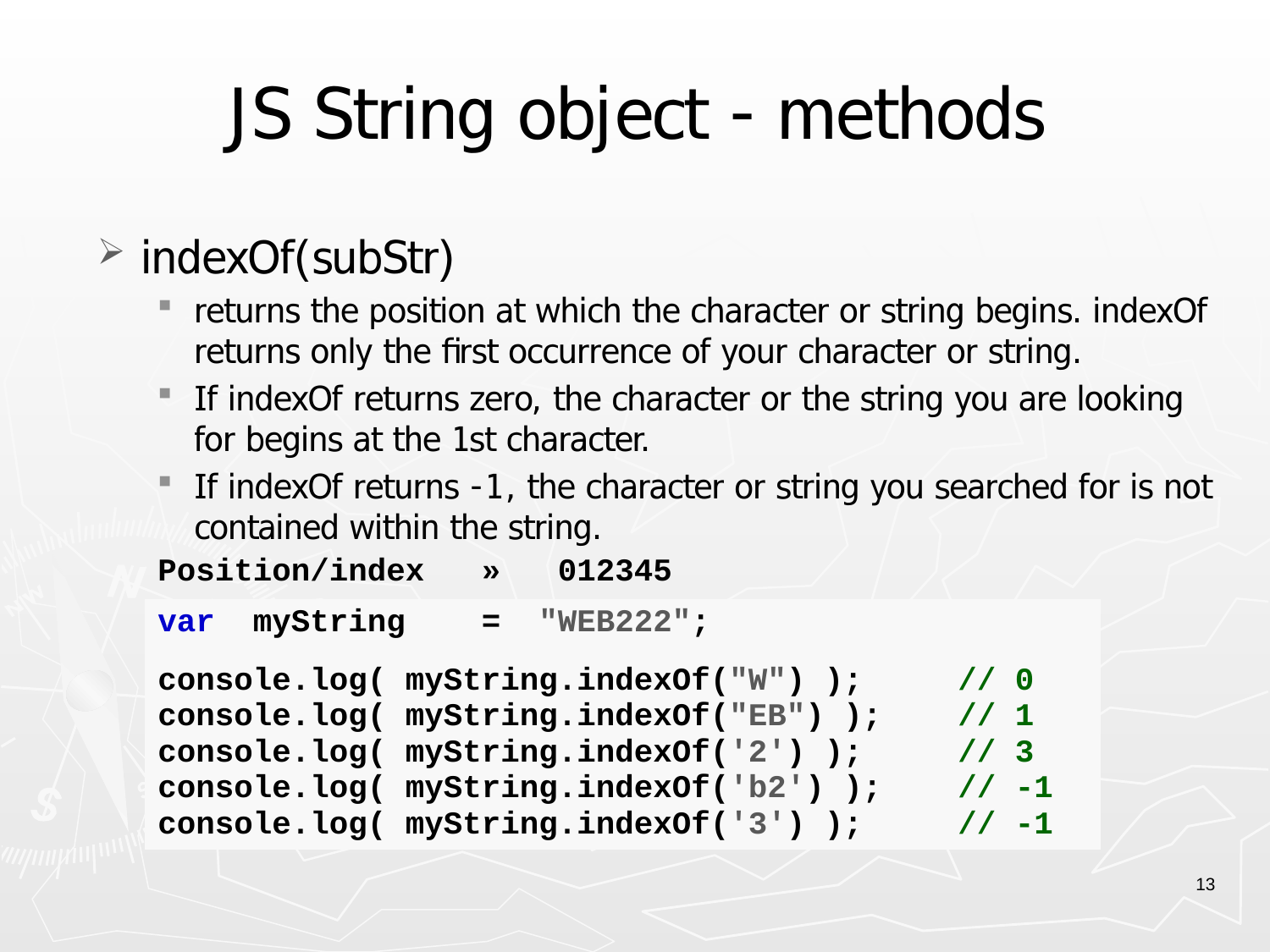

# JS String object - methods
indexOf(subStr)
returns the position at which the character or string begins. indexOf returns only the first occurrence of your character or string.
If indexOf returns zero, the character or the string you are looking for begins at the 1st character.
If indexOf returns -1, the character or string you searched for is not contained within the string.
| Position/index »  012345 |
| --- |
| var myString   = "WEB222"; console.log( myString.indexOf("W") ); // 0 console.log( myString.indexOf("EB") ); // 1 console.log( myString.indexOf('2') ); // 3 console.log( myString.indexOf('b2') ); // -1 console.log( myString.indexOf('3') ); // -1 |
13